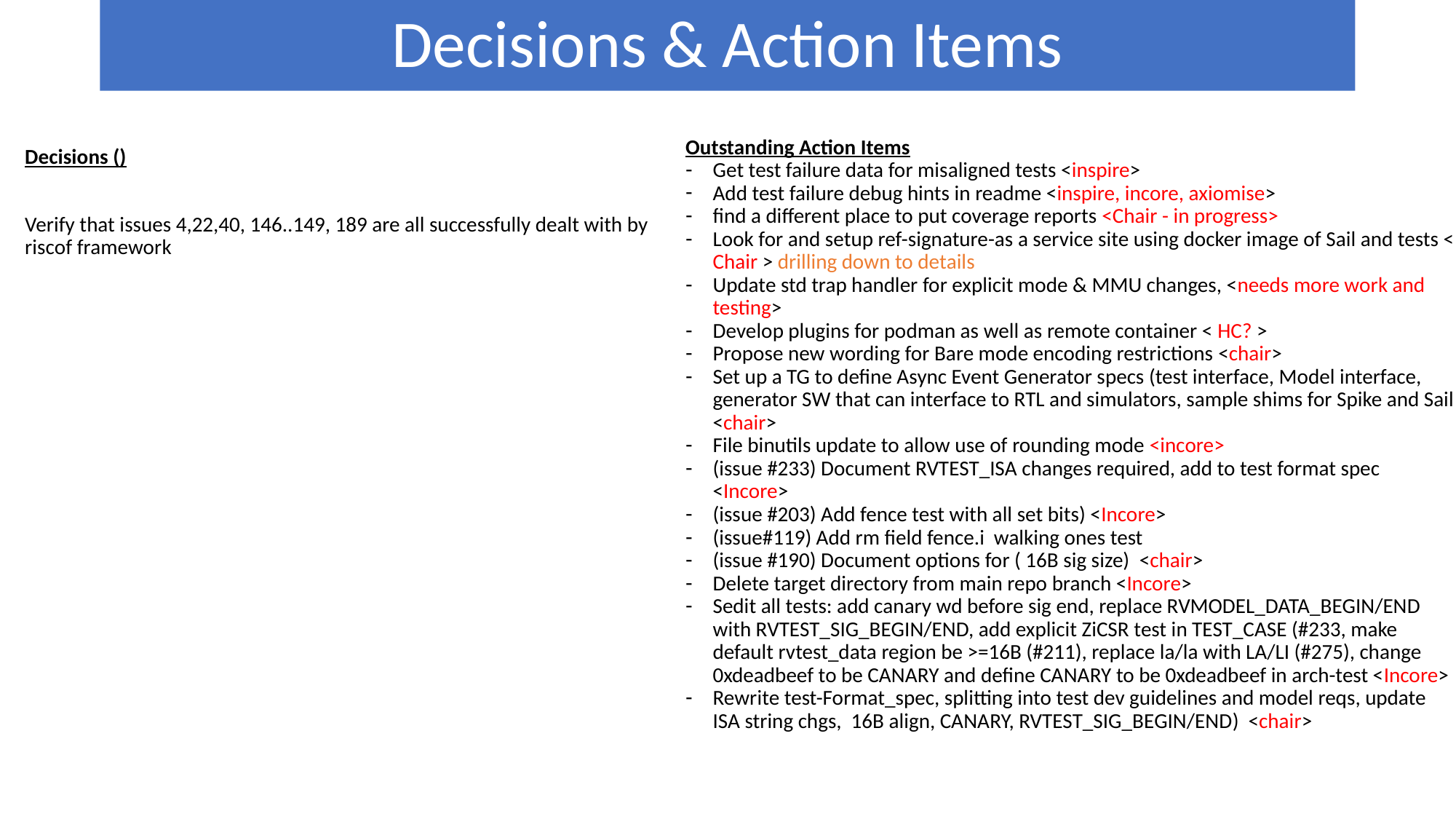

# Decisions & Action Items
Outstanding Action Items
Get test failure data for misaligned tests <inspire>
Add test failure debug hints in readme <inspire, incore, axiomise>
find a different place to put coverage reports <Chair - in progress>
Look for and setup ref-signature-as a service site using docker image of Sail and tests < Chair > drilling down to details
Update std trap handler for explicit mode & MMU changes, <needs more work and testing>
Develop plugins for podman as well as remote container < HC? >
Propose new wording for Bare mode encoding restrictions <chair>
Set up a TG to define Async Event Generator specs (test interface, Model interface, generator SW that can interface to RTL and simulators, sample shims for Spike and Sail <chair>
File binutils update to allow use of rounding mode <incore>
(issue #233) Document RVTEST_ISA changes required, add to test format spec <Incore>
(issue #203) Add fence test with all set bits) <Incore>
(issue#119) Add rm field fence.i  walking ones test
(issue #190) Document options for ( 16B sig size)  <chair>
Delete target directory from main repo branch <Incore>
Sedit all tests: add canary wd before sig end, replace RVMODEL_DATA_BEGIN/END with RVTEST_SIG_BEGIN/END, add explicit ZiCSR test in TEST_CASE (#233, make default rvtest_data region be >=16B (#211), replace la/la with LA/LI (#275), change 0xdeadbeef to be CANARY and define CANARY to be 0xdeadbeef in arch-test <Incore>
Rewrite test-Format_spec, splitting into test dev guidelines and model reqs, update ISA string chgs,  16B align, CANARY, RVTEST_SIG_BEGIN/END)  <chair>

Decisions ()
Verify that issues 4,22,40, 146..149, 189 are all successfully dealt with by riscof framework